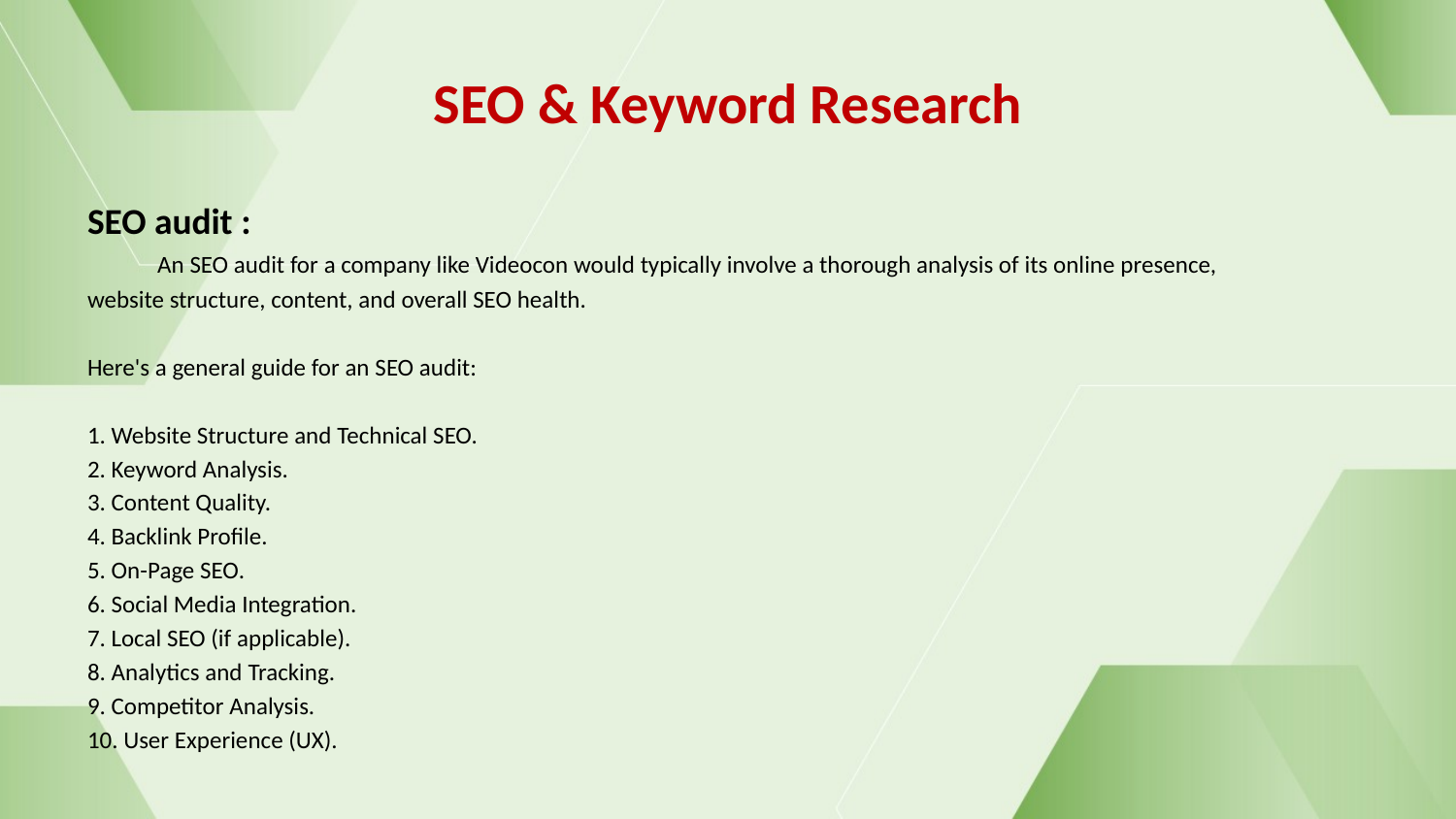

# SEO & Keyword Research
SEO audit :
            An SEO audit for a company like Videocon would typically involve a thorough analysis of its online presence,
website structure, content, and overall SEO health.

Here's a general guide for an SEO audit:

1. Website Structure and Technical SEO.
2. Keyword Analysis.
3. Content Quality.
4. Backlink Profile.
5. On-Page SEO.
6. Social Media Integration.
7. Local SEO (if applicable).
8. Analytics and Tracking.
9. Competitor Analysis.
10. User Experience (UX).